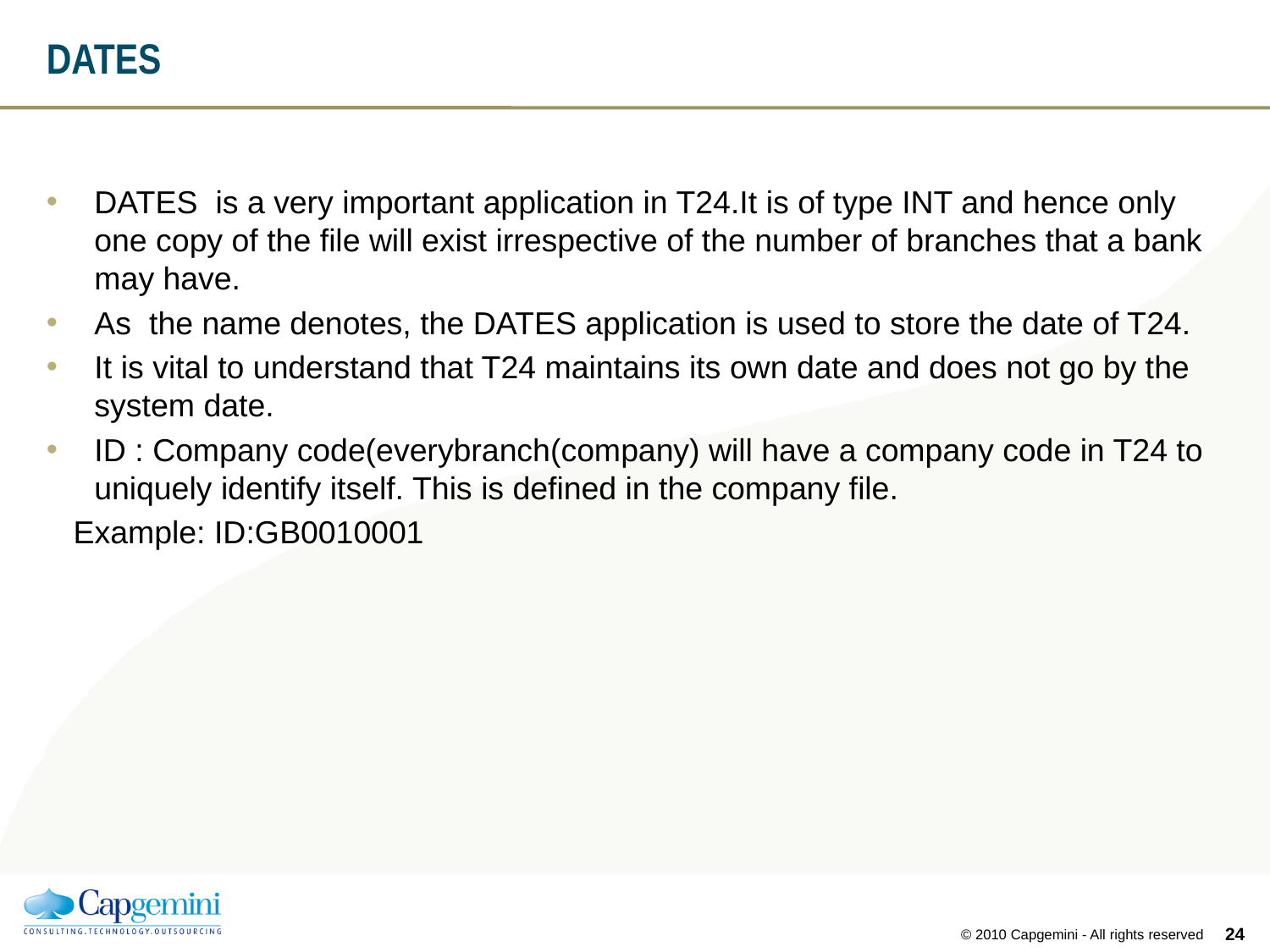

# DATES
DATES  is a very important application in T24.It is of type INT and hence only one copy of the file will exist irrespective of the number of branches that a bank may have.
As  the name denotes, the DATES application is used to store the date of T24.
It is vital to understand that T24 maintains its own date and does not go by the system date.
ID : Company code(everybranch(company) will have a company code in T24 to  uniquely identify itself. This is defined in the company file.
   Example: ID:GB0010001

24
© 2010 Capgemini - All rights reserved